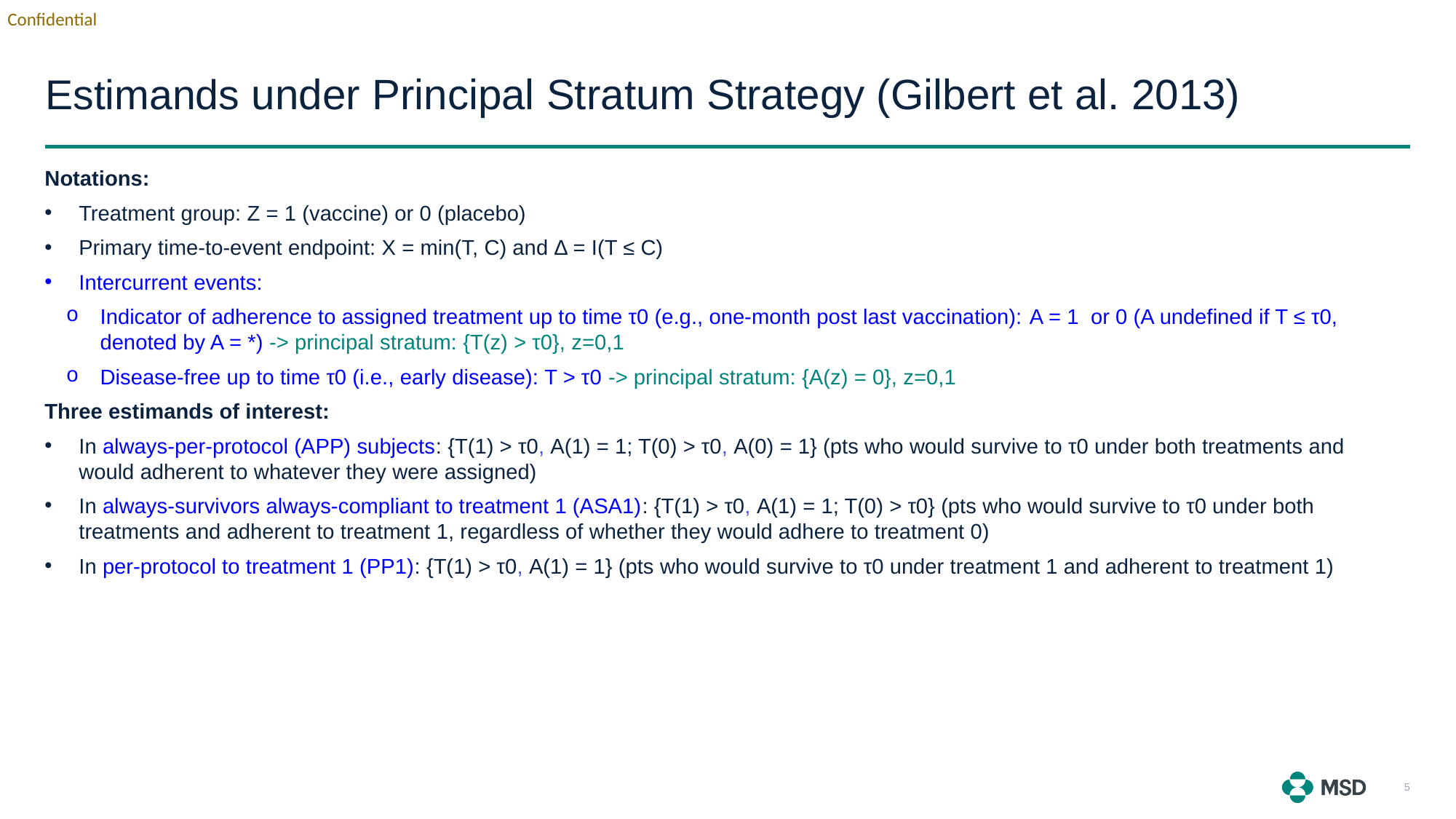

# Estimands under Principal Stratum Strategy (Gilbert et al. 2013)
Notations:
Treatment group: Z = 1 (vaccine) or 0 (placebo)
Primary time-to-event endpoint: X = min(T, C) and Δ = I(T ≤ C)
Intercurrent events:
Indicator of adherence to assigned treatment up to time τ0 (e.g., one-month post last vaccination): A = 1  or 0 (A undefined if T ≤ τ0, denoted by A = *) -> principal stratum: {T(z) > τ0}, z=0,1
Disease-free up to time τ0 (i.e., early disease): T > τ0 -> principal stratum: {A(z) = 0}, z=0,1
Three estimands of interest:
In always-per-protocol (APP) subjects: {T(1) > τ0, A(1) = 1; T(0) > τ0, A(0) = 1} (pts who would survive to τ0 under both treatments and would adherent to whatever they were assigned)
In always-survivors always-compliant to treatment 1 (ASA1): {T(1) > τ0, A(1) = 1; T(0) > τ0} (pts who would survive to τ0 under both treatments and adherent to treatment 1, regardless of whether they would adhere to treatment 0)
In per-protocol to treatment 1 (PP1): {T(1) > τ0, A(1) = 1} (pts who would survive to τ0 under treatment 1 and adherent to treatment 1)
5